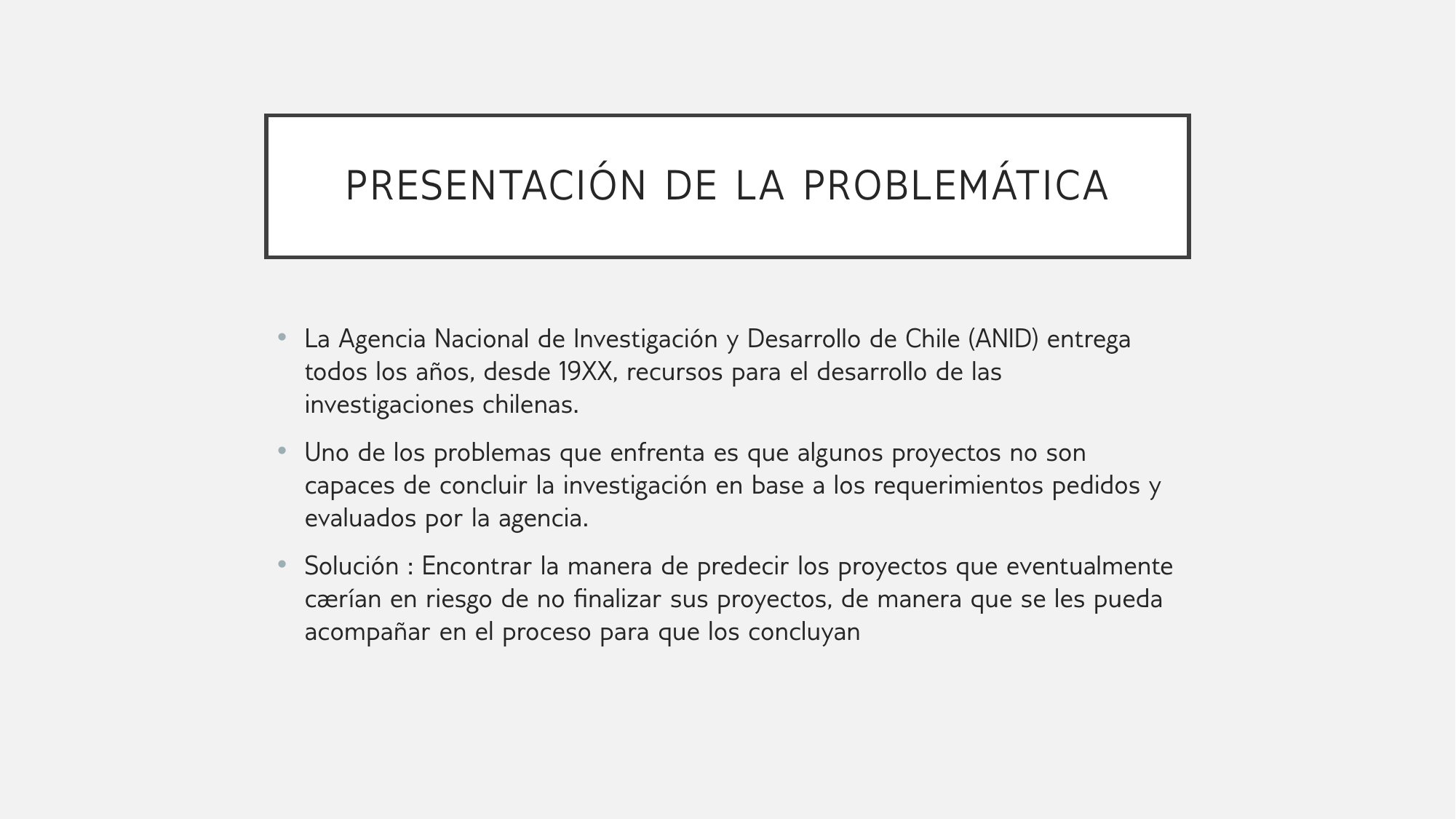

# Presentación de la problemática
La Agencia Nacional de Investigación y Desarrollo de Chile (ANID) entrega todos los años, desde 19XX, recursos para el desarrollo de las investigaciones chilenas.
Uno de los problemas que enfrenta es que algunos proyectos no son capaces de concluir la investigación en base a los requerimientos pedidos y evaluados por la agencia.
Solución : Encontrar la manera de predecir los proyectos que eventualmente caerían en riesgo de no finalizar sus proyectos, de manera que se les pueda acompañar en el proceso para que los concluyan